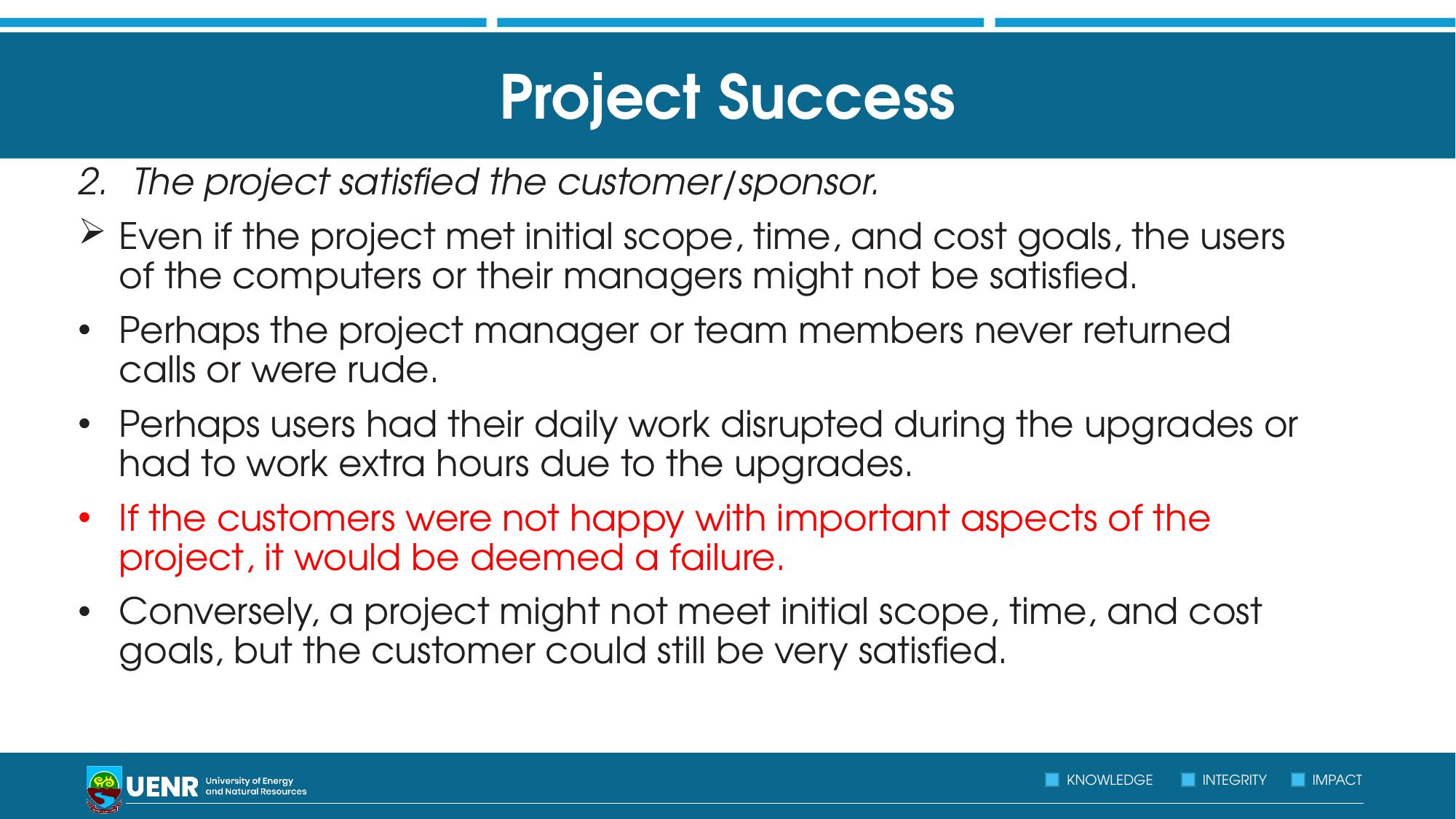

# Project Success
The project satisfied the customer/sponsor.
Even if the project met initial scope, time, and cost goals, the users of the computers or their managers might not be satisfied.
Perhaps the project manager or team members never returned calls or were rude.
Perhaps users had their daily work disrupted during the upgrades or had to work extra hours due to the upgrades.
If the customers were not happy with important aspects of the project, it would be deemed a failure.
Conversely, a project might not meet initial scope, time, and cost goals, but the customer could still be very satisfied.